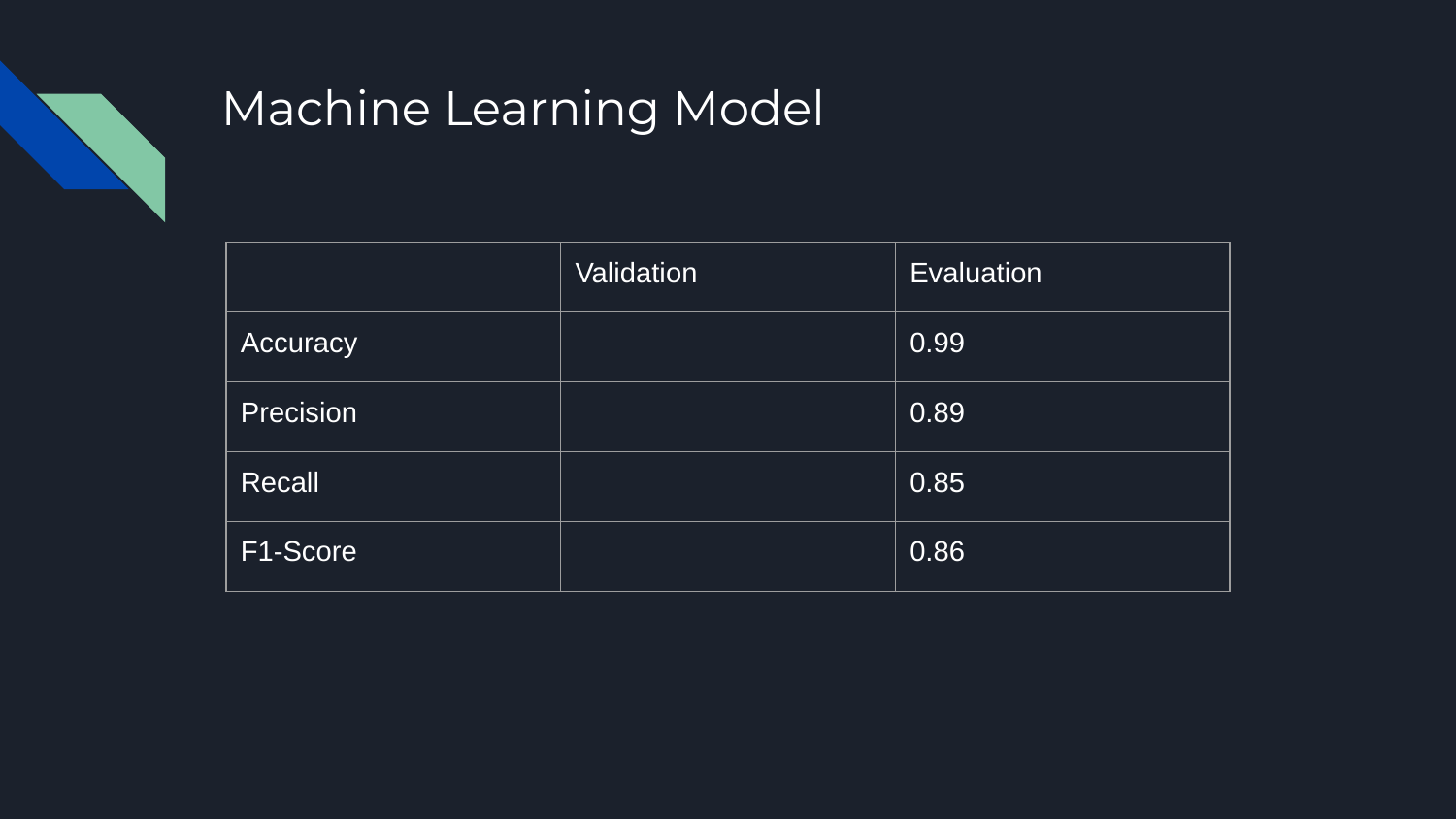

# Machine Learning Model
|  | Validation | Evaluation |
| --- | --- | --- |
| Accuracy |  | 0.99 |
| Precision |  | 0.89 |
| Recall |  | 0.85 |
| F1-Score |  | 0.86 |